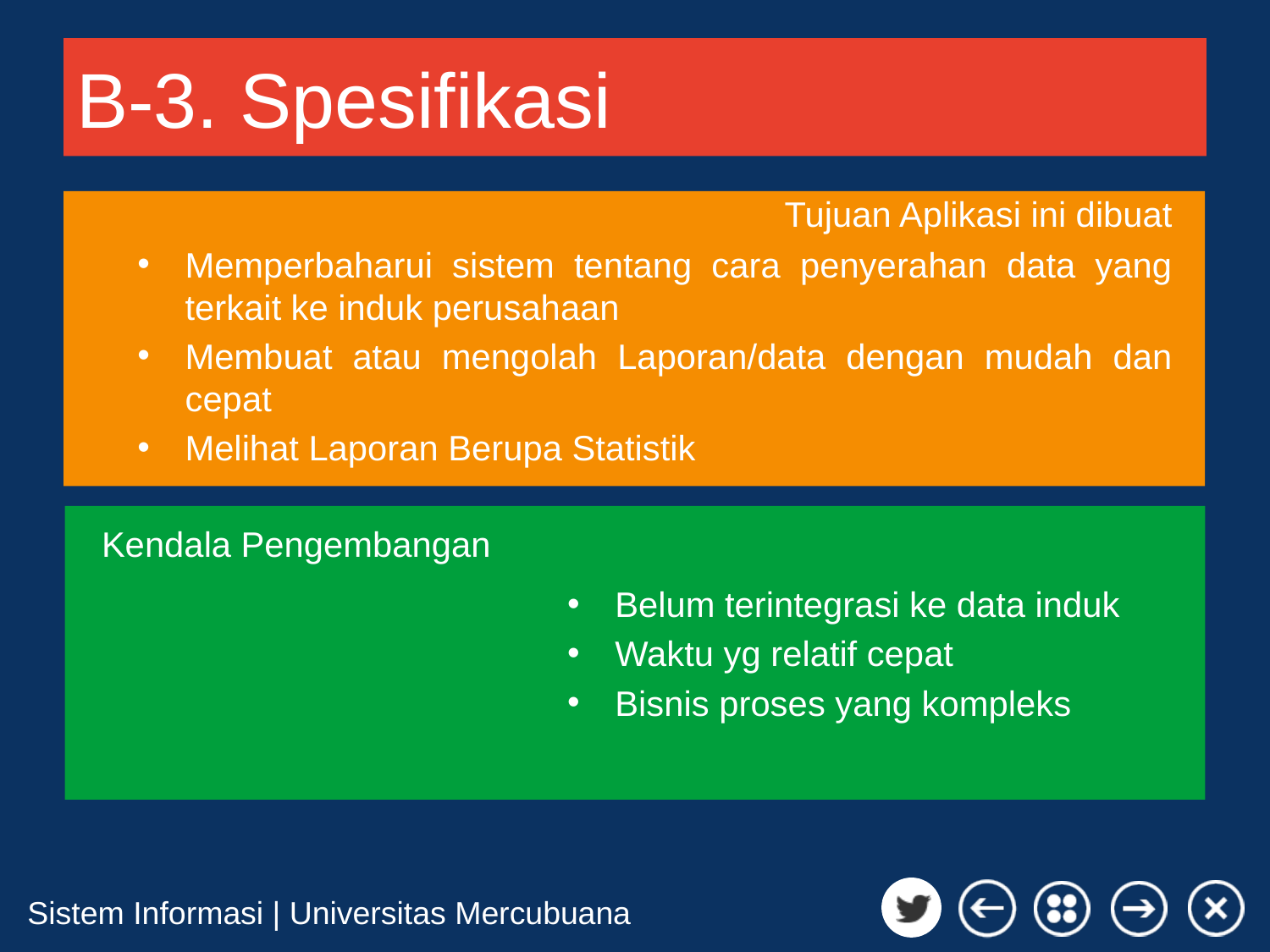

# B-3. Spesifikasi
Tujuan Aplikasi ini dibuat

Memperbaharui sistem tentang cara penyerahan data yang terkait ke induk perusahaan
Membuat atau mengolah Laporan/data dengan mudah dan cepat
Melihat Laporan Berupa Statistik

Kendala Pengembangan
Belum terintegrasi ke data induk
Waktu yg relatif cepat
Bisnis proses yang kompleks